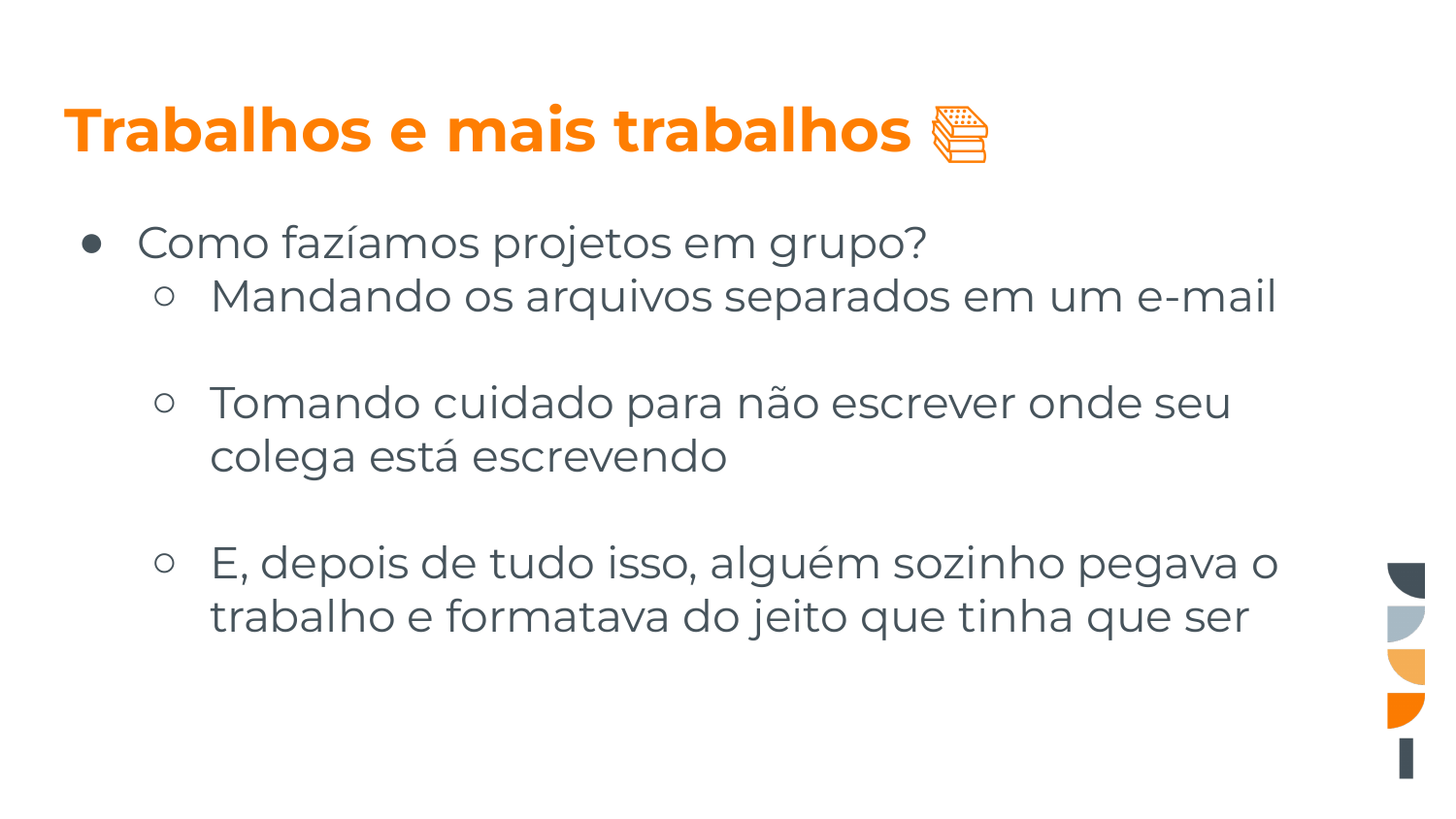

# Trabalhos e mais trabalhos 📚
Como fazíamos projetos em grupo?
Mandando os arquivos separados em um e-mail

Tomando cuidado para não escrever onde seu colega está escrevendo

E, depois de tudo isso, alguém sozinho pegava o trabalho e formatava do jeito que tinha que ser